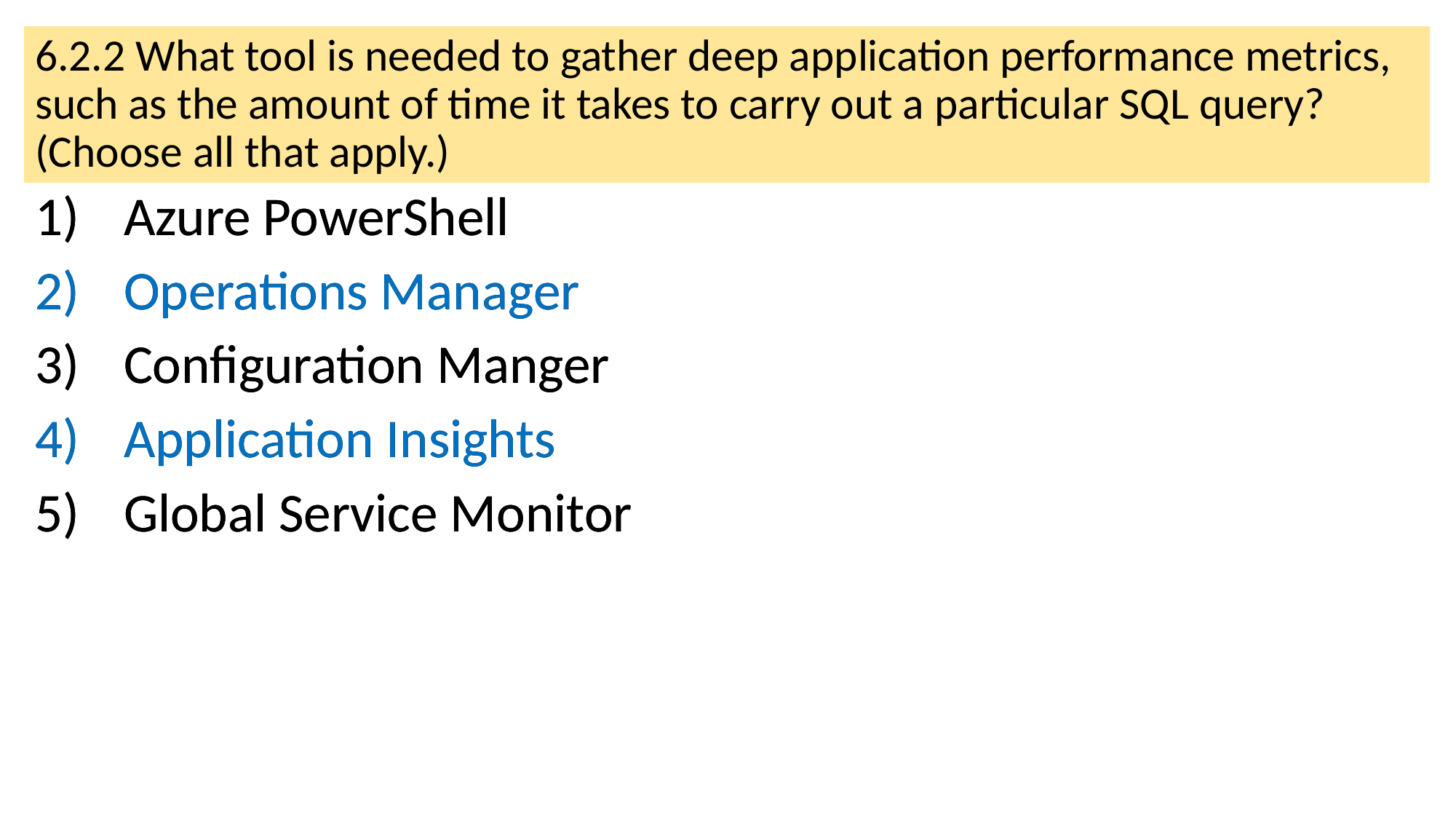

# 6.2.2 What tool is needed to gather deep application performance metrics, such as the amount of time it takes to carry out a particular SQL query? (Choose all that apply.)
Azure PowerShell
Operations Manager
Configuration Manger
Application Insights
Global Service Monitor

Azure PowerShell
Operations Manager
Configuration Manger
Application Insights
Global Service Monitor